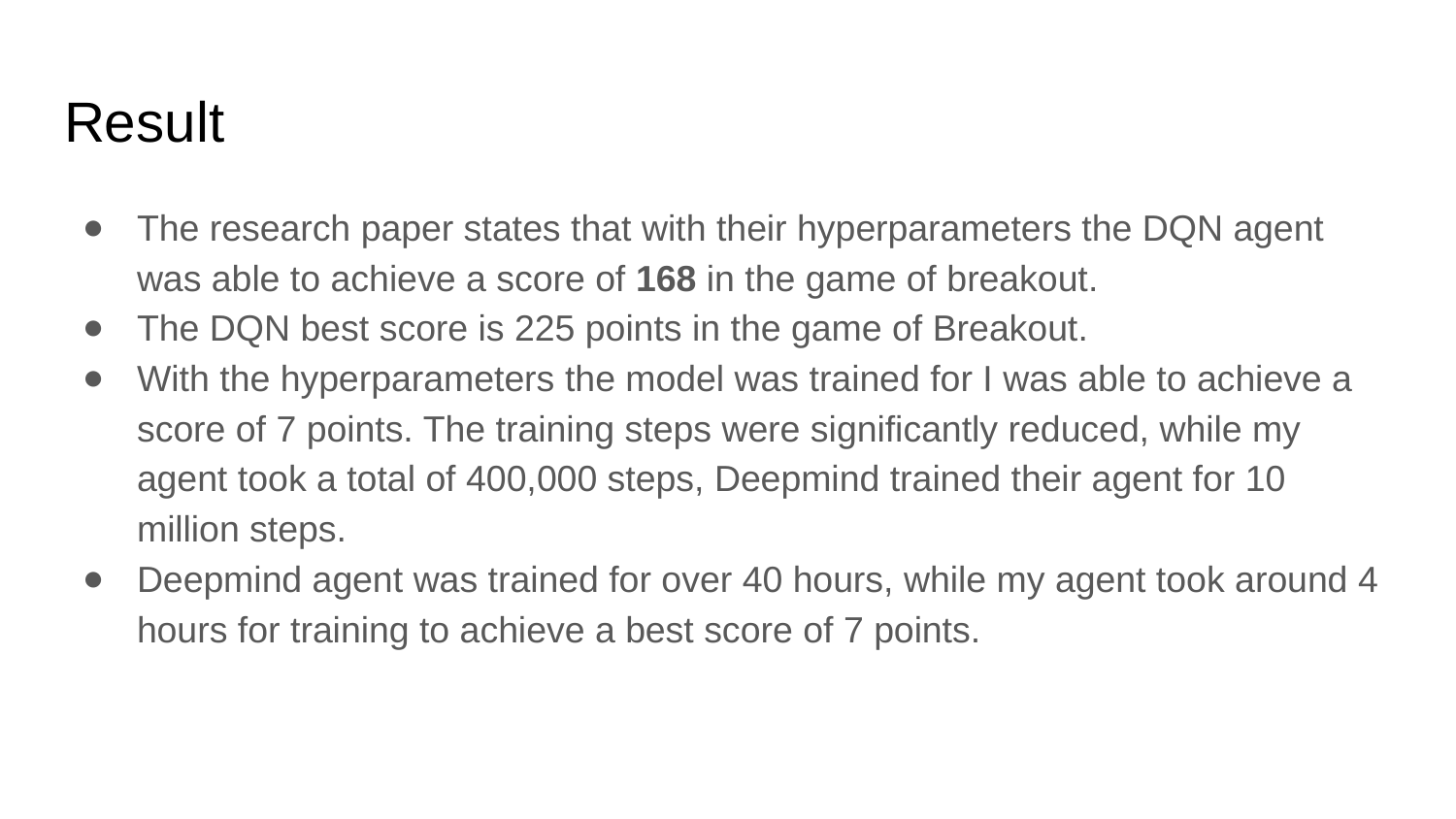

# Result
The research paper states that with their hyperparameters the DQN agent was able to achieve a score of 168 in the game of breakout.
The DQN best score is 225 points in the game of Breakout.
With the hyperparameters the model was trained for I was able to achieve a score of 7 points. The training steps were significantly reduced, while my agent took a total of 400,000 steps, Deepmind trained their agent for 10 million steps.
Deepmind agent was trained for over 40 hours, while my agent took around 4 hours for training to achieve a best score of 7 points.